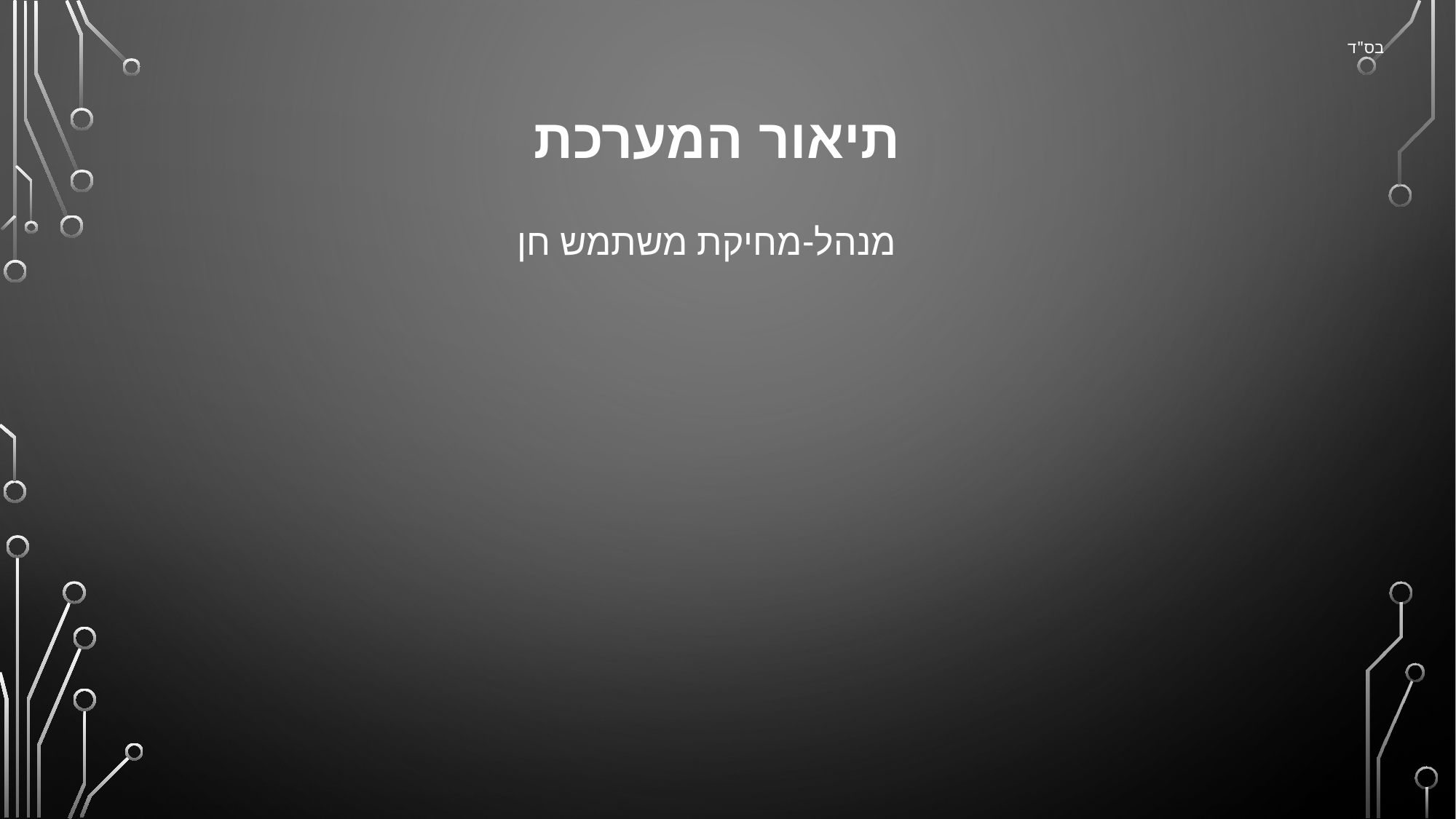

בס"ד
# תיאור המערכת
מנהל-מחיקת משתמש חן